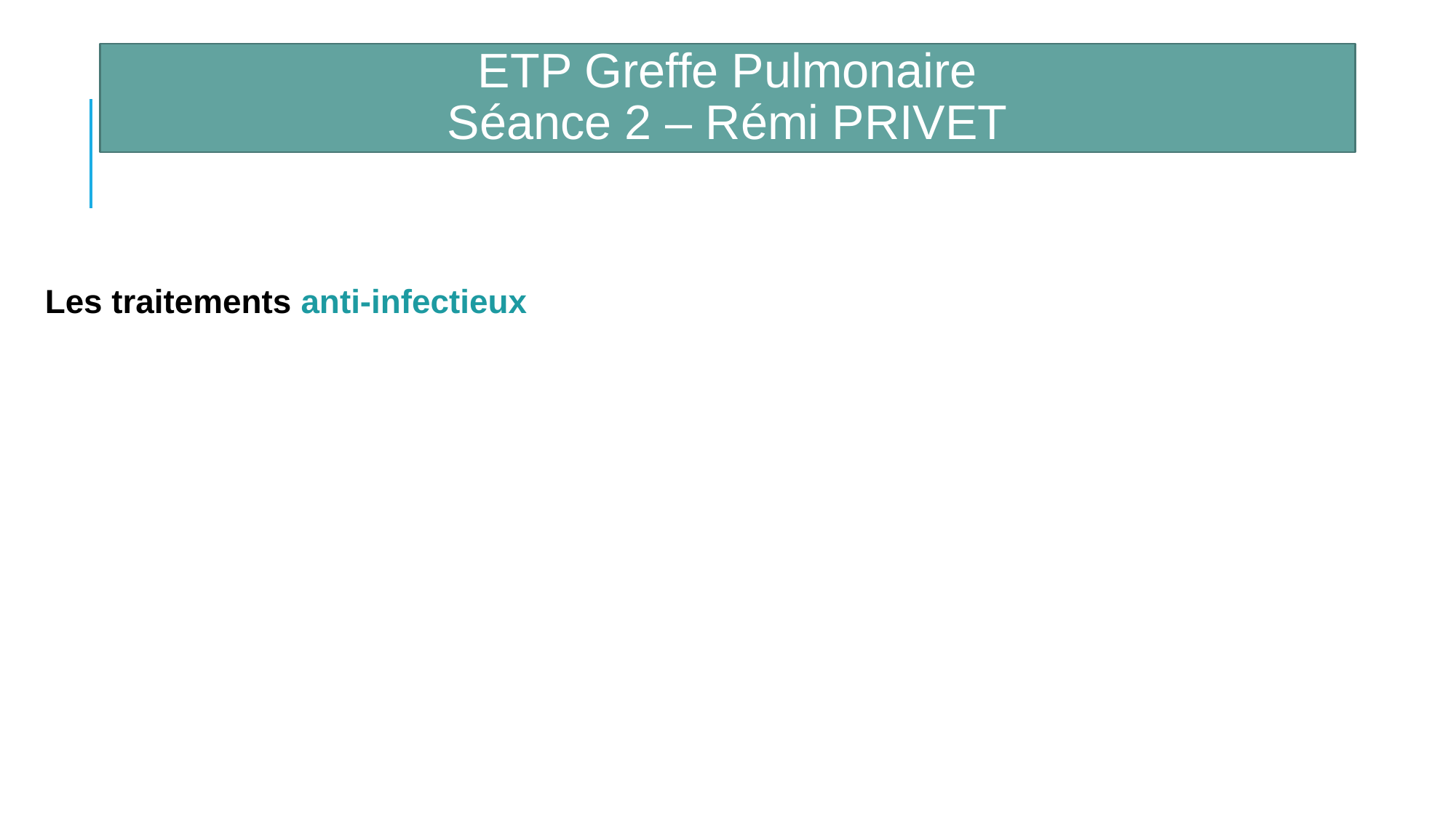

ETP Greffe Pulmonaire
Séance 2 – Rémi PRIVET

Les traitements anti-infectieux